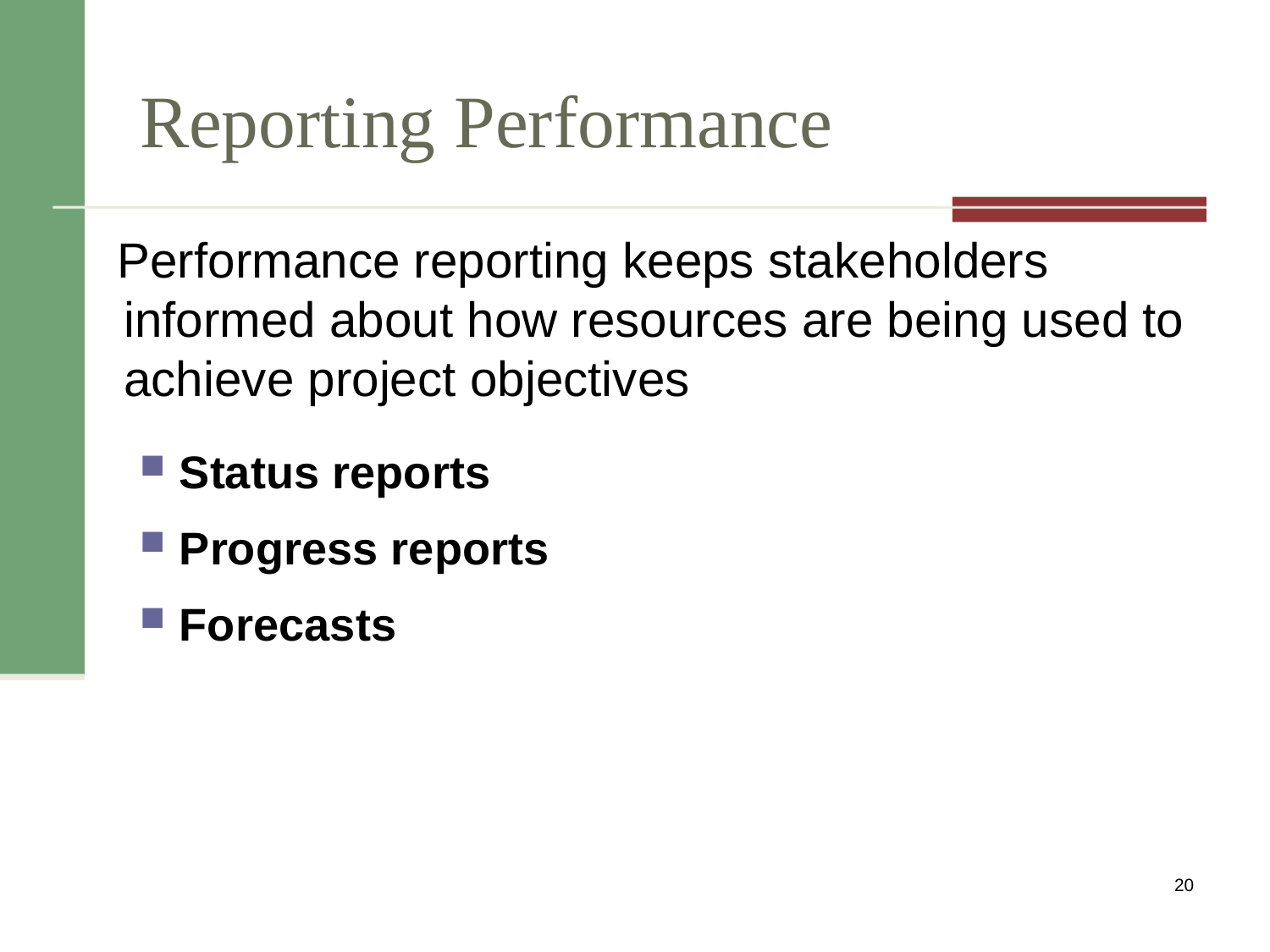

# Reporting Performance
   Performance reporting keeps stakeholders informed about how resources are being used to achieve project objectives
Status reports
Progress reports
Forecasts
20